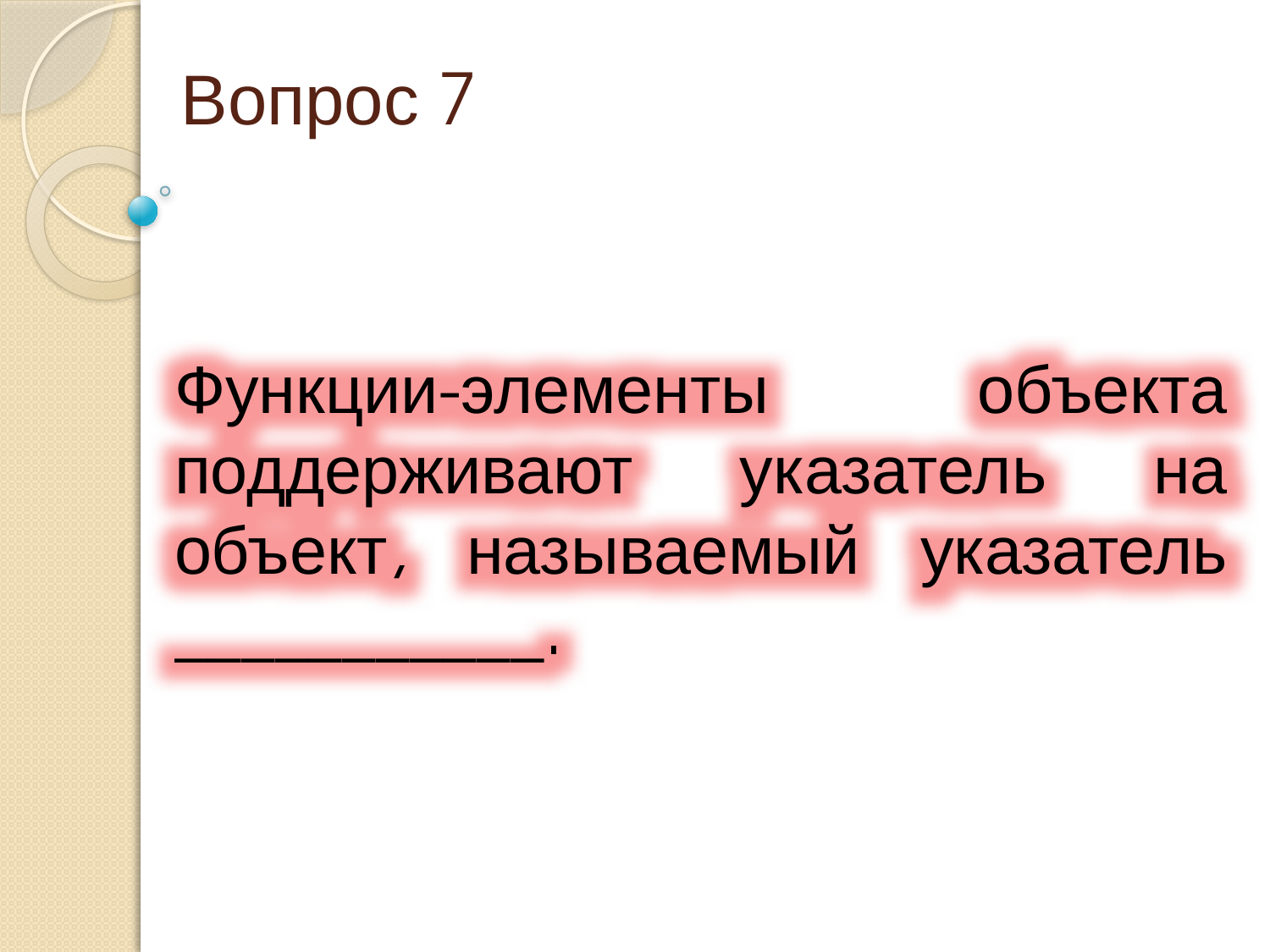

# Вопрос 7
Функции-элементы объекта поддерживают указатель на объект, называемый указатель ___________.